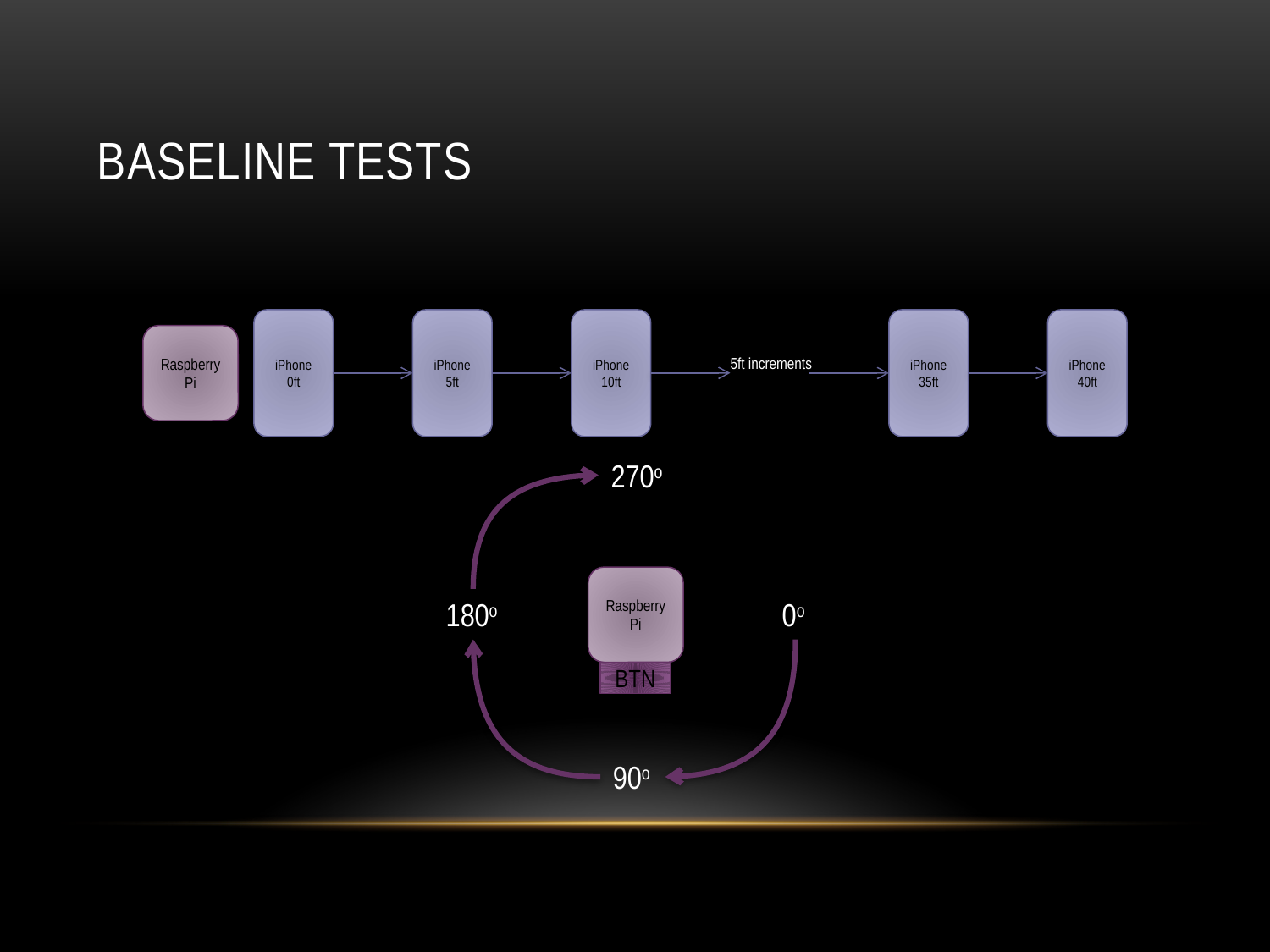

# Baseline Tests
iPhone
0ft
iPhone
5ft
iPhone
10ft
iPhone
35ft
iPhone
40ft
Raspberry Pi
5ft increments
270o
Raspberry Pi
180o
0o
BTN
90o